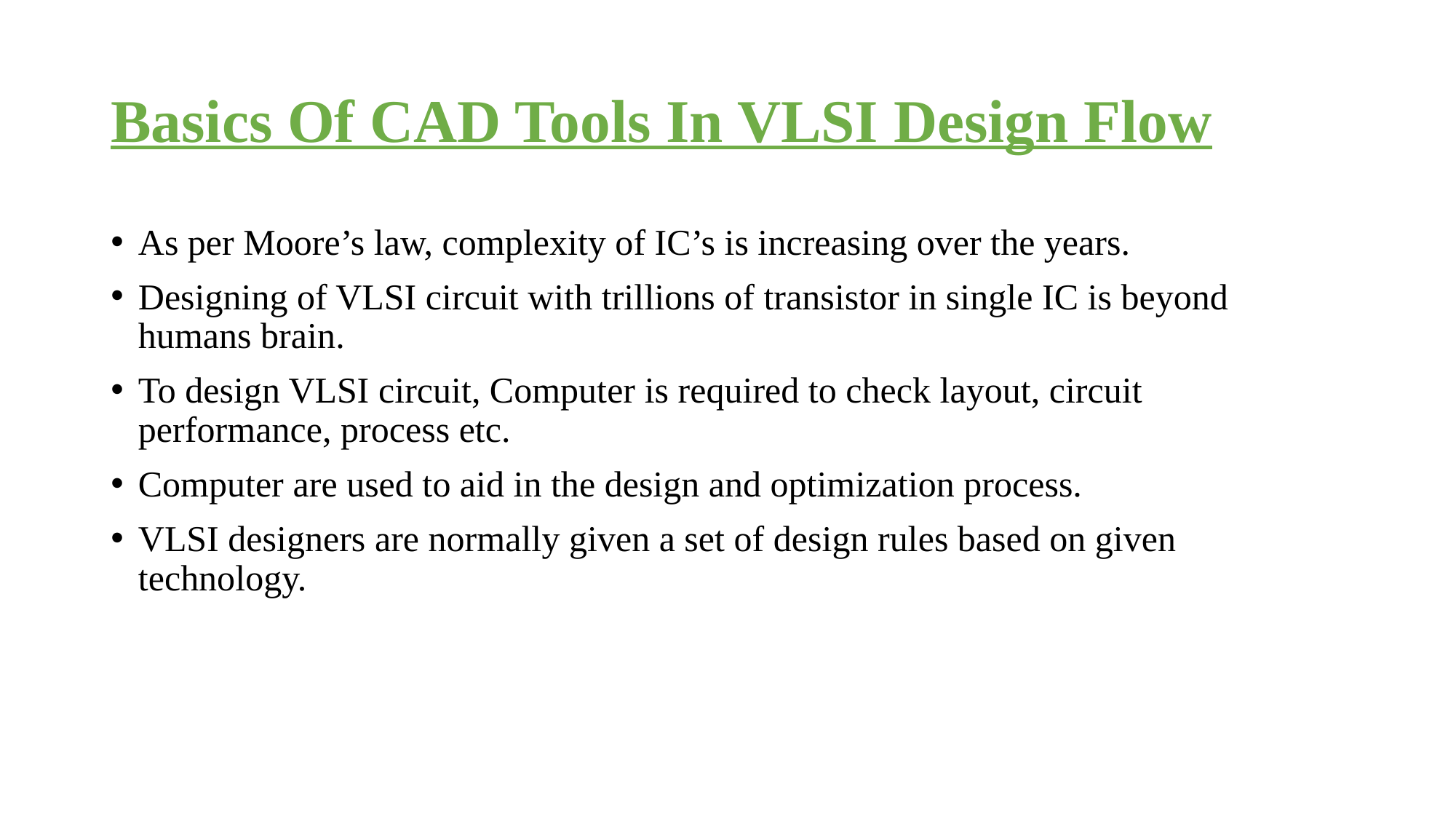

# Basics Of CAD Tools In VLSI Design Flow
As per Moore’s law, complexity of IC’s is increasing over the years.
Designing of VLSI circuit with trillions of transistor in single IC is beyond humans brain.
To design VLSI circuit, Computer is required to check layout, circuit performance, process etc.
Computer are used to aid in the design and optimization process.
VLSI designers are normally given a set of design rules based on given technology.